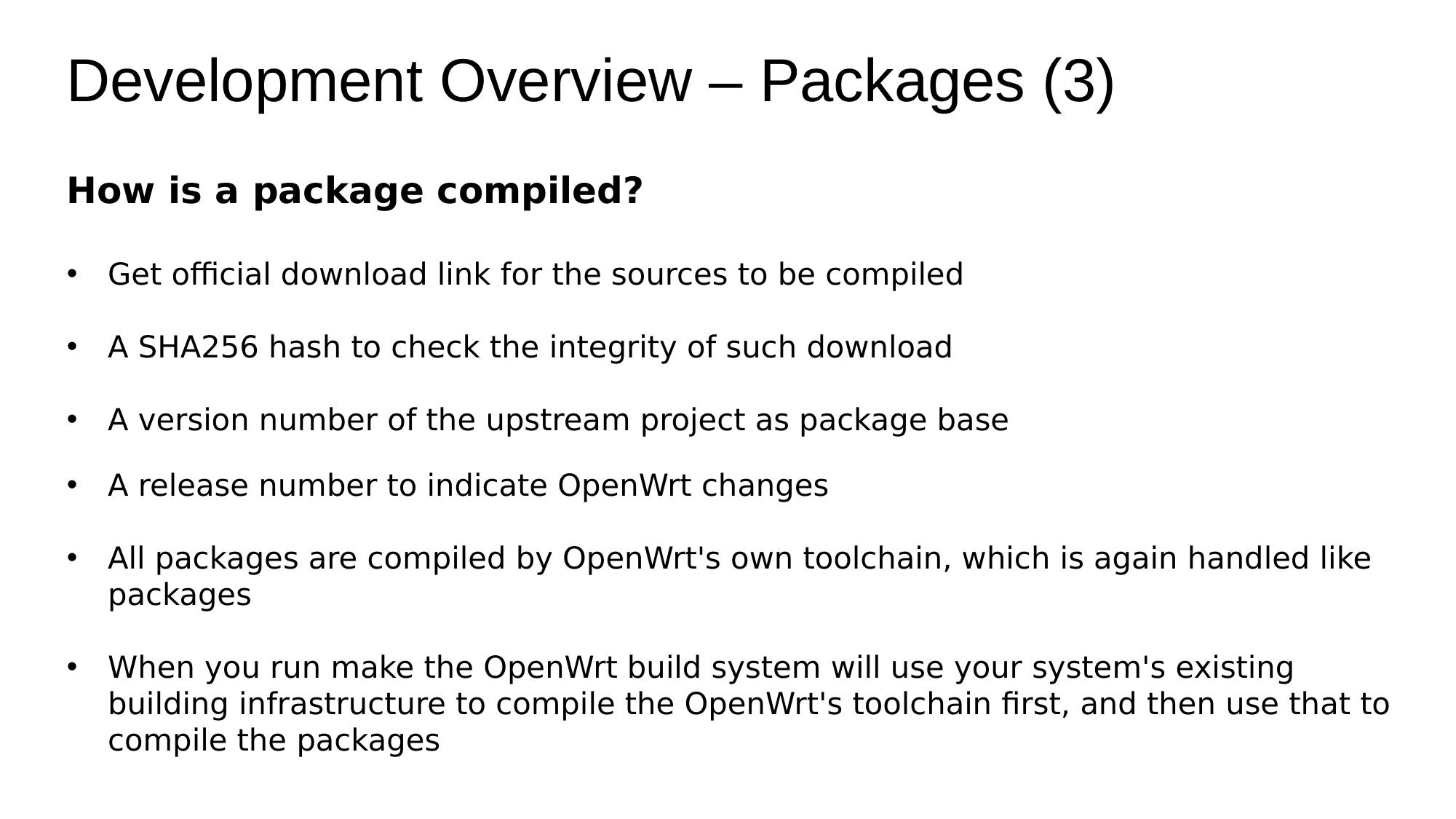

Development Overview – Packages (3)
How is a package compiled?

Get official download link for the sources to be compiled

A SHA256 hash to check the integrity of such download

A version number of the upstream project as package base

A release number to indicate OpenWrt changes

All packages are compiled by OpenWrt's own toolchain, which is again handled like packages

When you run make the OpenWrt build system will use your system's existing building infrastructure to compile the OpenWrt's toolchain first, and then use that to compile the packages